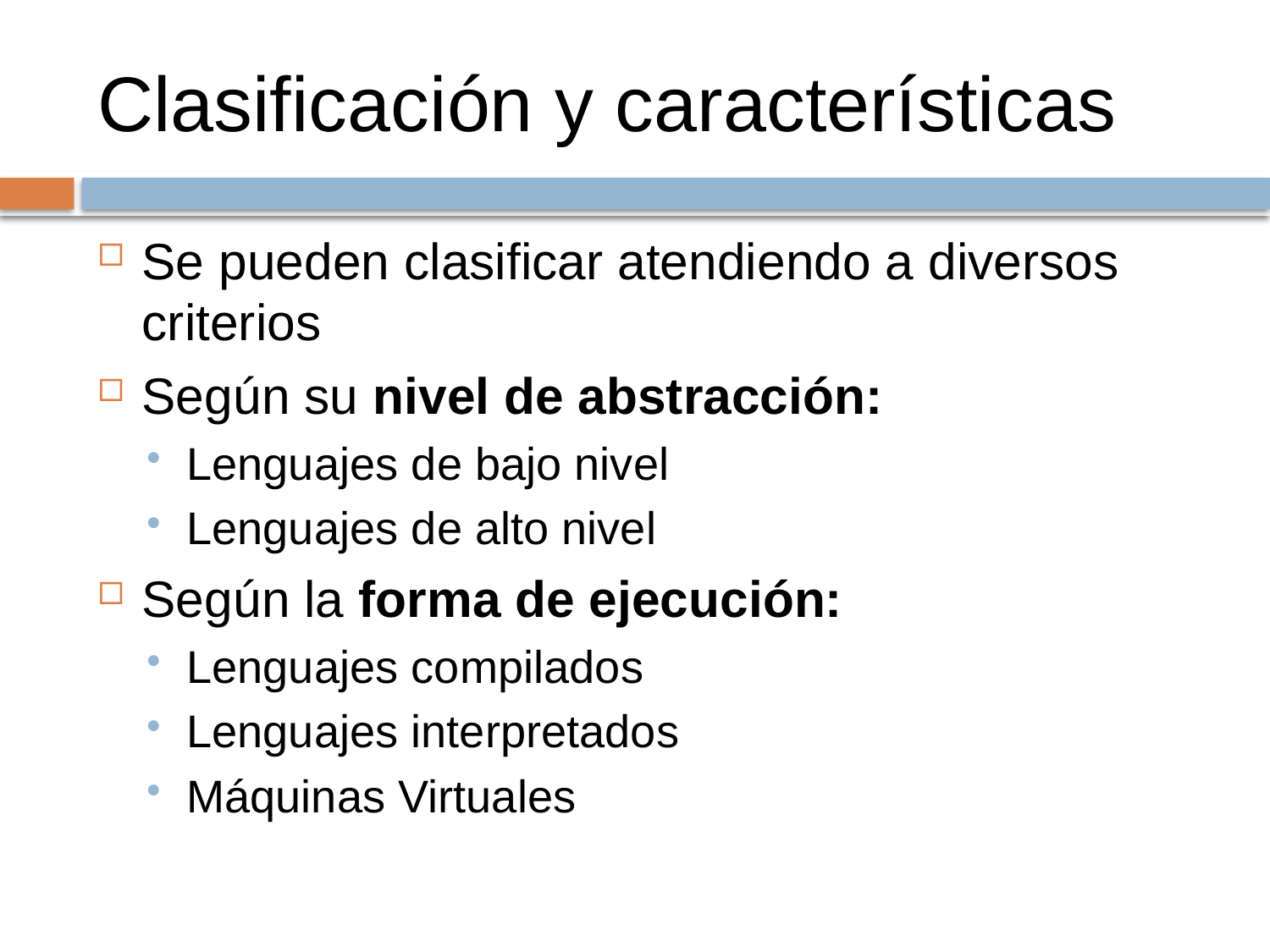

# Clasificación y características
Se pueden clasificar atendiendo a diversos criterios
Según su nivel de abstracción:
Lenguajes de bajo nivel
Lenguajes de alto nivel
Según la forma de ejecución:
Lenguajes compilados
Lenguajes interpretados
Máquinas Virtuales